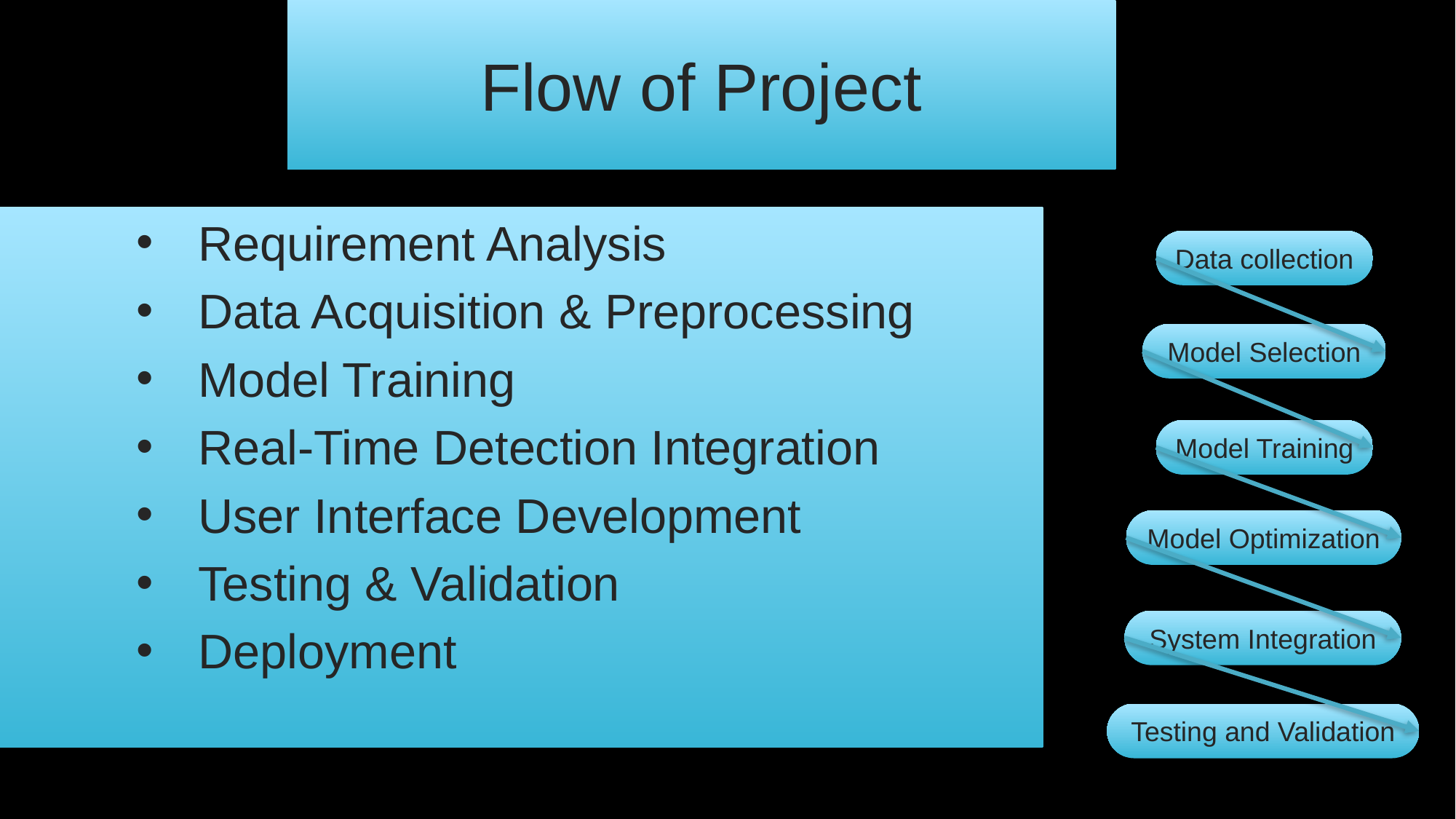

# Flow of Project
 Requirement Analysis
 Data Acquisition & Preprocessing
 Model Training
 Real-Time Detection Integration
 User Interface Development
 Testing & Validation
 Deployment
Data collection
Model Selection
Model Training
Model Optimization
System Integration
Testing and Validation